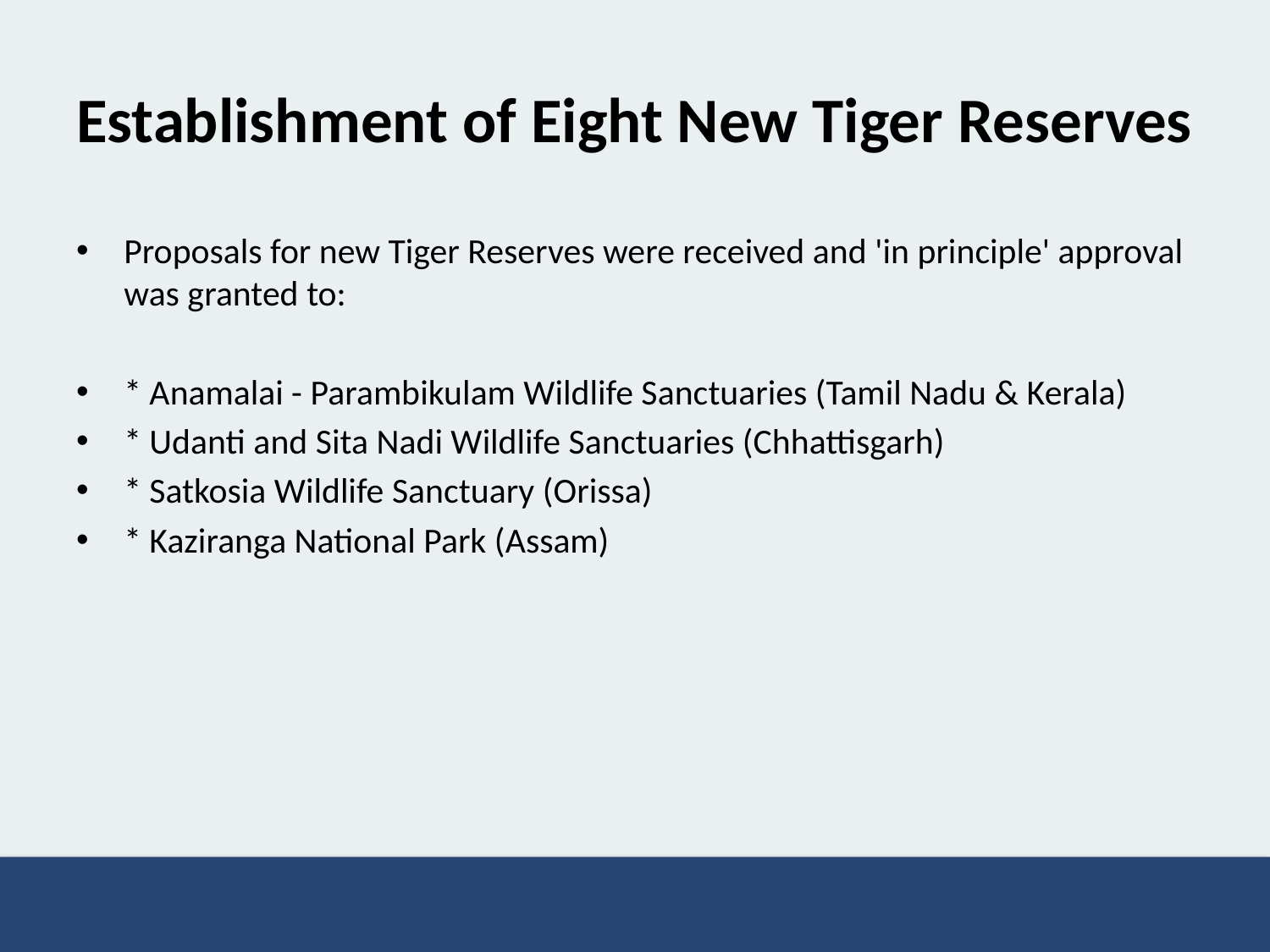

# Establishment of Eight New Tiger Reserves
Proposals for new Tiger Reserves were received and 'in principle' approval was granted to:

* Anamalai - Parambikulam Wildlife Sanctuaries (Tamil Nadu & Kerala)
* Udanti and Sita Nadi Wildlife Sanctuaries (Chhattisgarh)
* Satkosia Wildlife Sanctuary (Orissa)
* Kaziranga National Park (Assam)